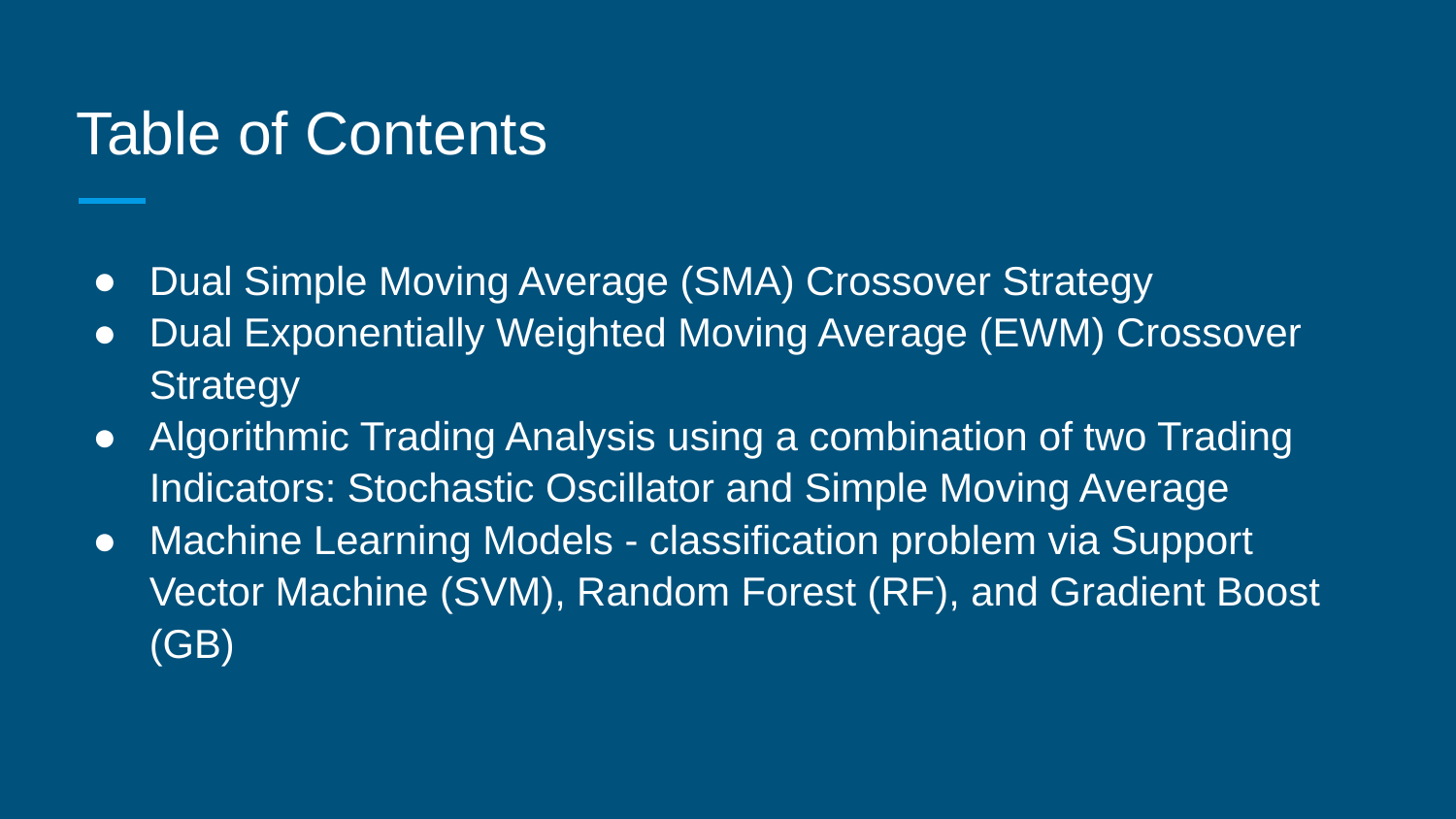

# Table of Contents
Dual Simple Moving Average (SMA) Crossover Strategy
Dual Exponentially Weighted Moving Average (EWM) Crossover Strategy
Algorithmic Trading Analysis using a combination of two Trading Indicators: Stochastic Oscillator and Simple Moving Average
Machine Learning Models - classification problem via Support Vector Machine (SVM), Random Forest (RF), and Gradient Boost (GB)